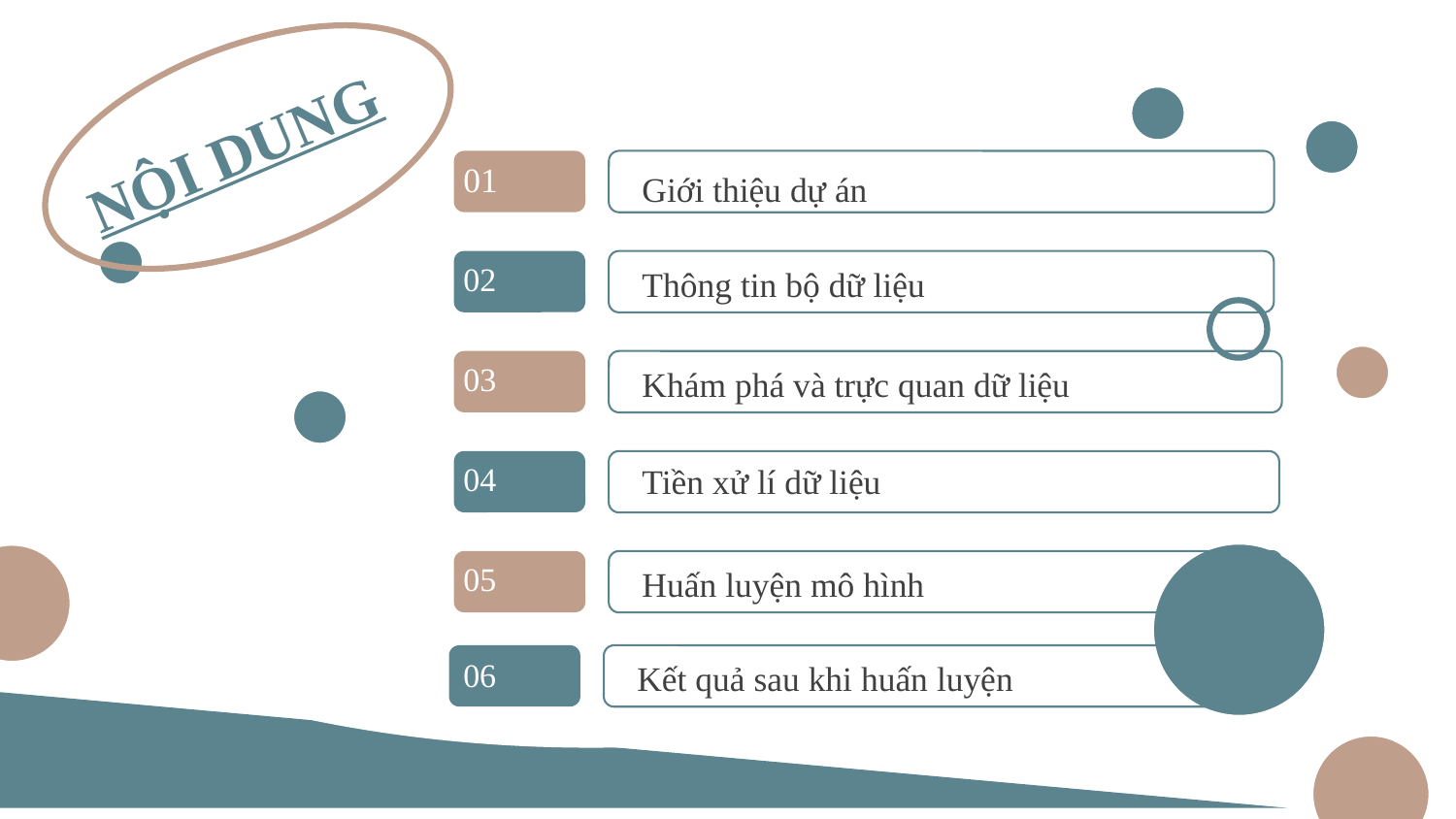

NỘI DUNG

01

Giới thiệu dự án

02

Thông tin bộ dữ liệu

03

Khám phá và trực quan dữ liệu

Tiền xử lí dữ liệu
04

05

Huấn luyện mô hình

Kết quả sau khi huấn luyện

06